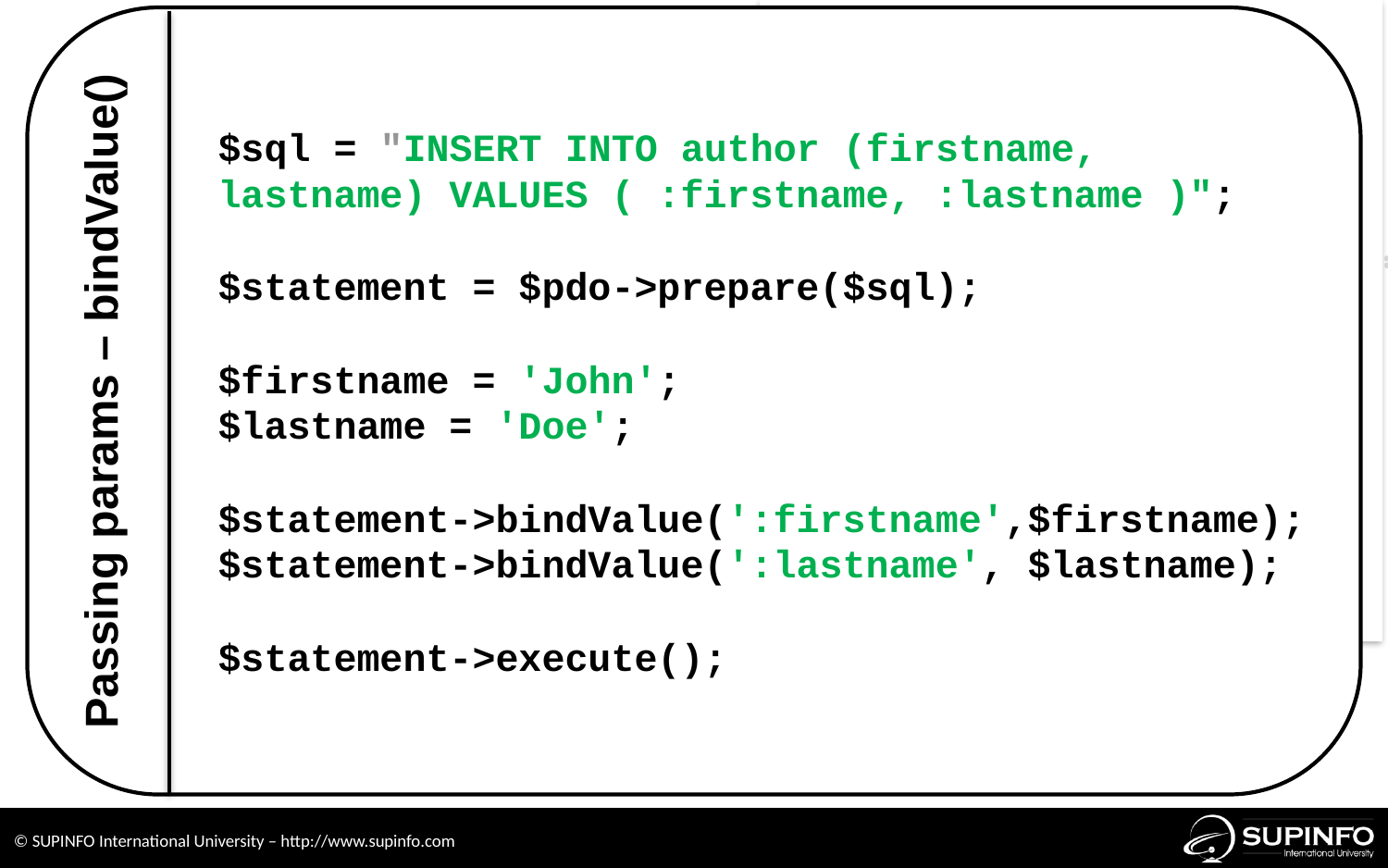

$sql = "INSERT INTO author (firstname, lastname) VALUES ( :firstname, :lastname )";

$statement = $pdo->prepare($sql);

$firstname = 'John';
$lastname = 'Doe';

$statement->bindValue(':firstname',$firstname);
$statement->bindValue(':lastname', $lastname);

$statement->execute();
Passing params – bindValue()